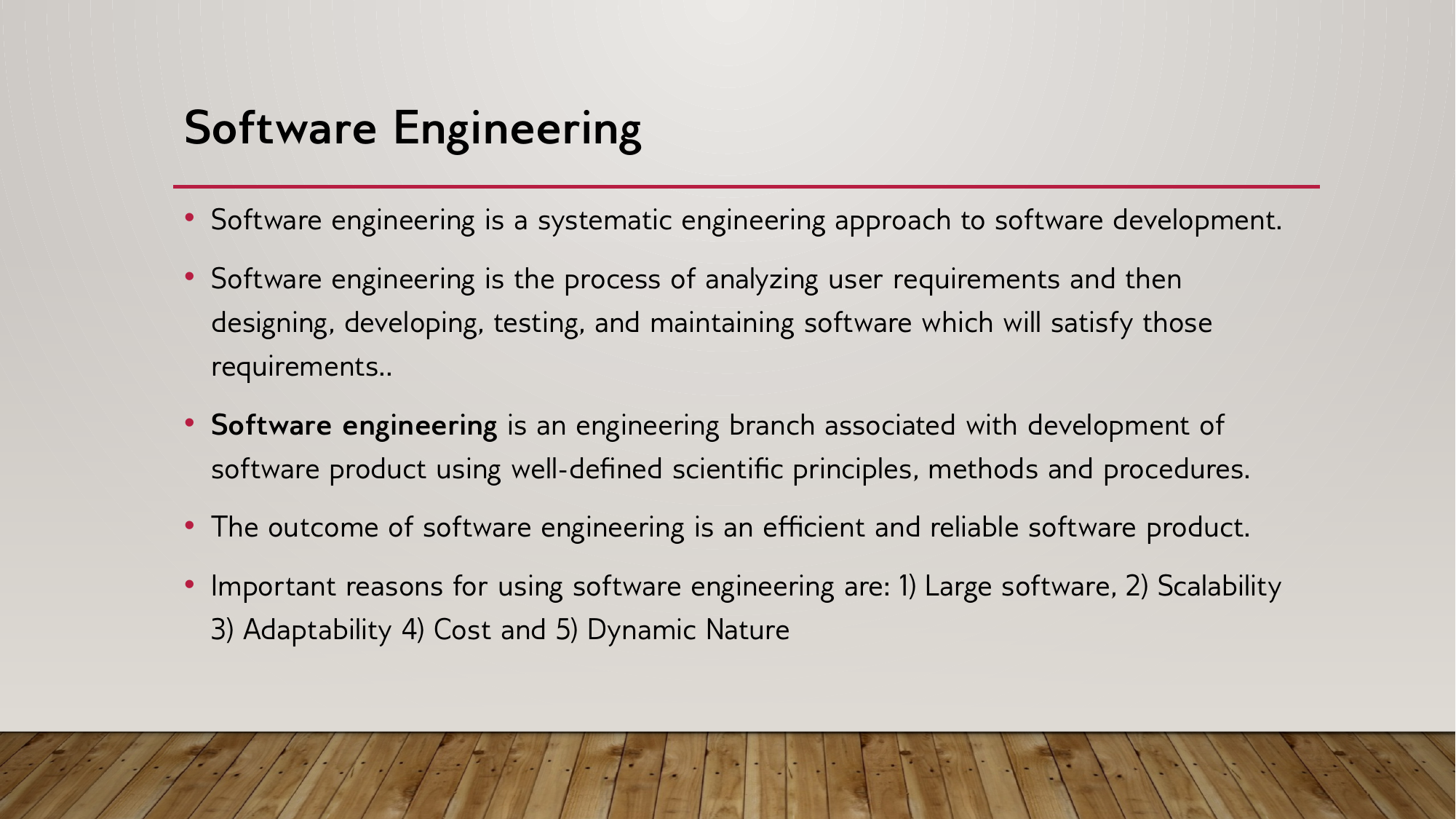

# Software Engineering
Software engineering is a systematic engineering approach to software development.
Software engineering is the process of analyzing user requirements and then designing, developing, testing, and maintaining software which will satisfy those requirements..
Software engineering is an engineering branch associated with development of software product using well-defined scientific principles, methods and procedures.
The outcome of software engineering is an efficient and reliable software product.
Important reasons for using software engineering are: 1) Large software, 2) Scalability 3) Adaptability 4) Cost and 5) Dynamic Nature